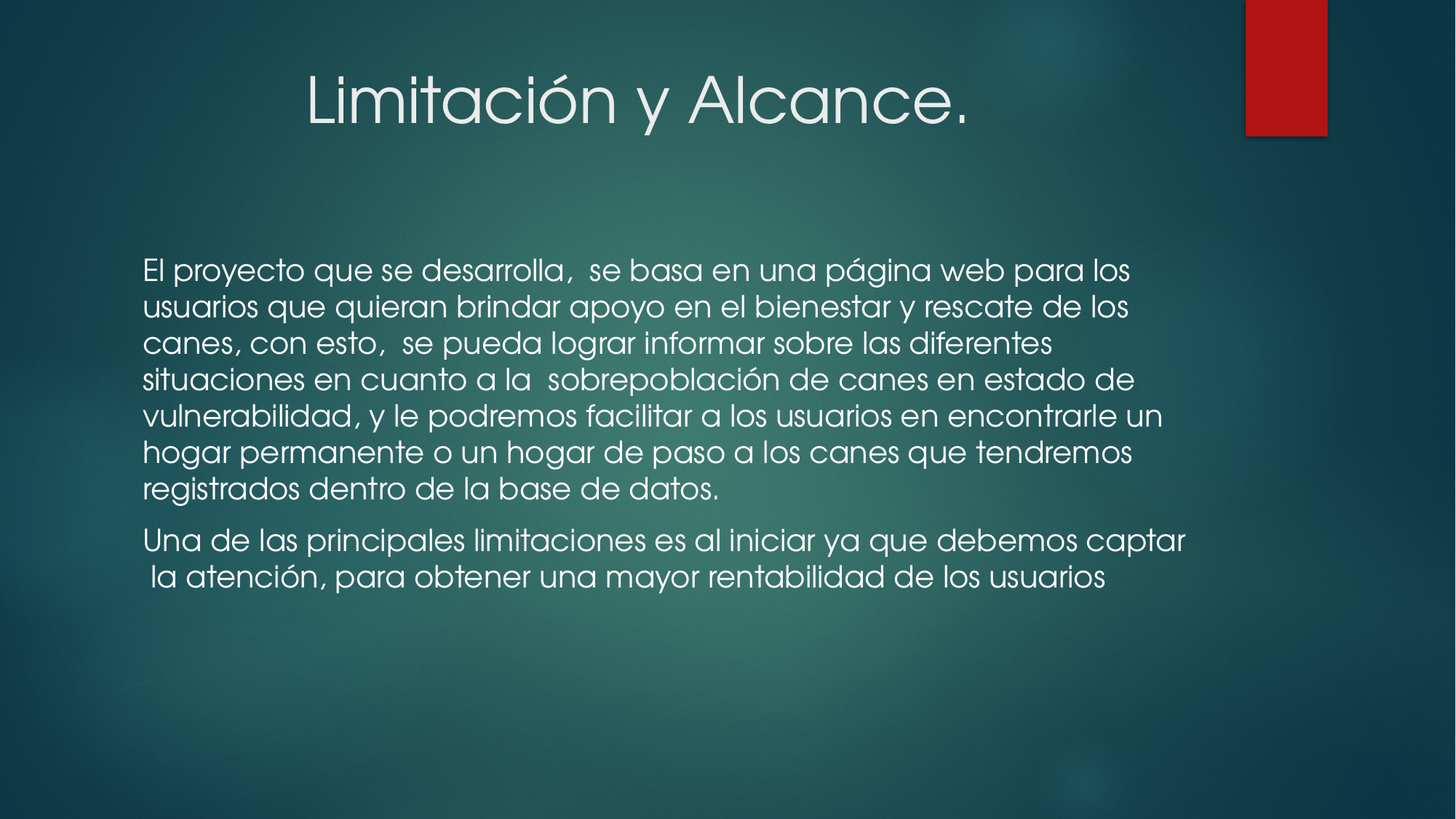

# Limitación y Alcance.
El proyecto que se desarrolla,  se basa en una página web para los usuarios que quieran brindar apoyo en el bienestar y rescate de los canes, con esto,  se pueda lograr informar sobre las diferentes situaciones en cuanto a la  sobrepoblación de canes en estado de vulnerabilidad, y le podremos facilitar a los usuarios en encontrarle un hogar permanente o un hogar de paso a los canes que tendremos registrados dentro de la base de datos.
Una de las principales limitaciones es al iniciar ya que debemos captar  la atención, para obtener una mayor rentabilidad de los usuarios